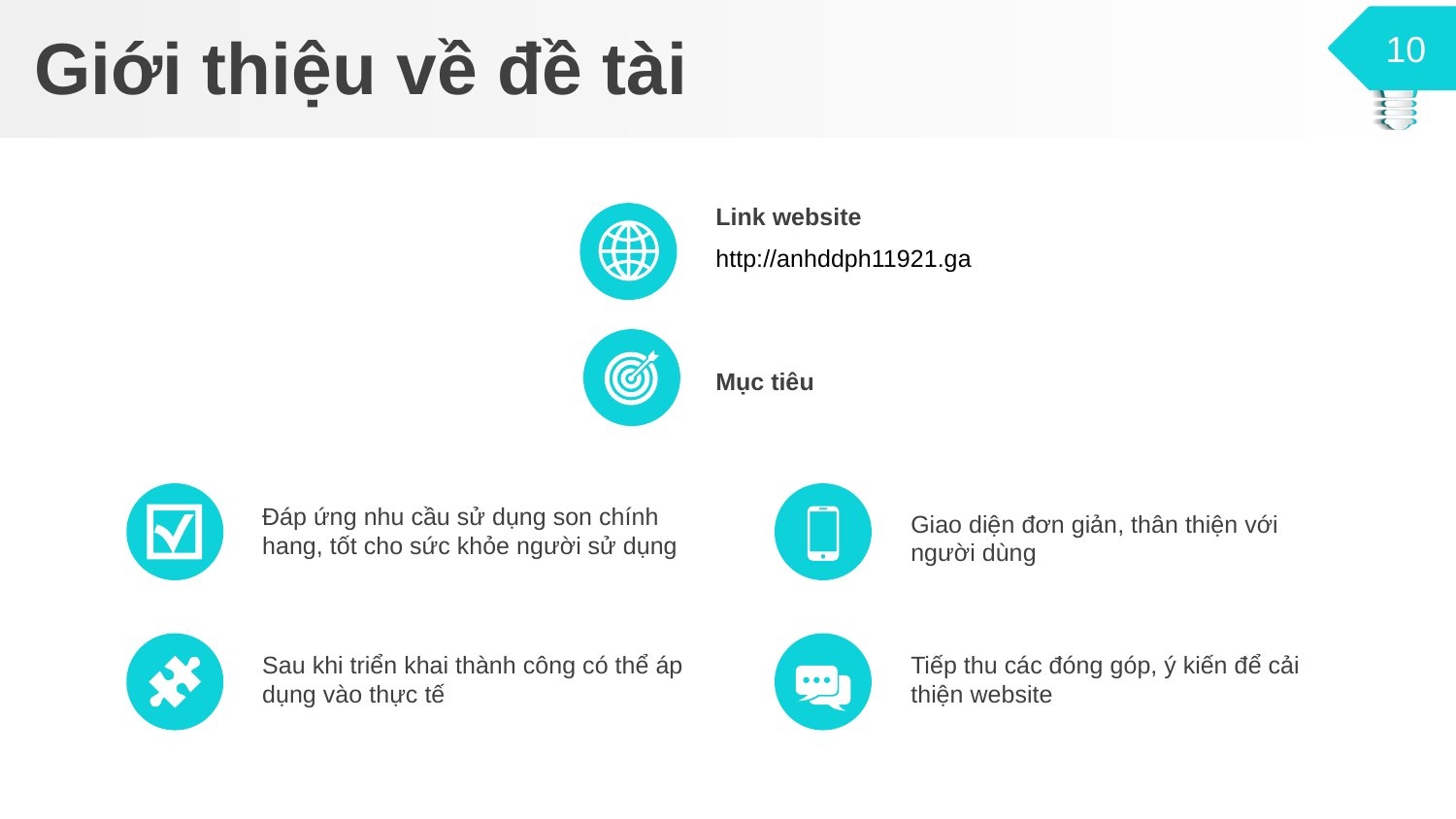

# Giới thiệu về đề tài
10
Link website
http://anhddph11921.ga

Mục tiêu

Đáp ứng nhu cầu sử dụng son chính hang, tốt cho sức khỏe người sử dụng
Giao diện đơn giản, thân thiện với người dùng

Sau khi triển khai thành công có thể áp dụng vào thực tế
Tiếp thu các đóng góp, ý kiến để cải thiện website